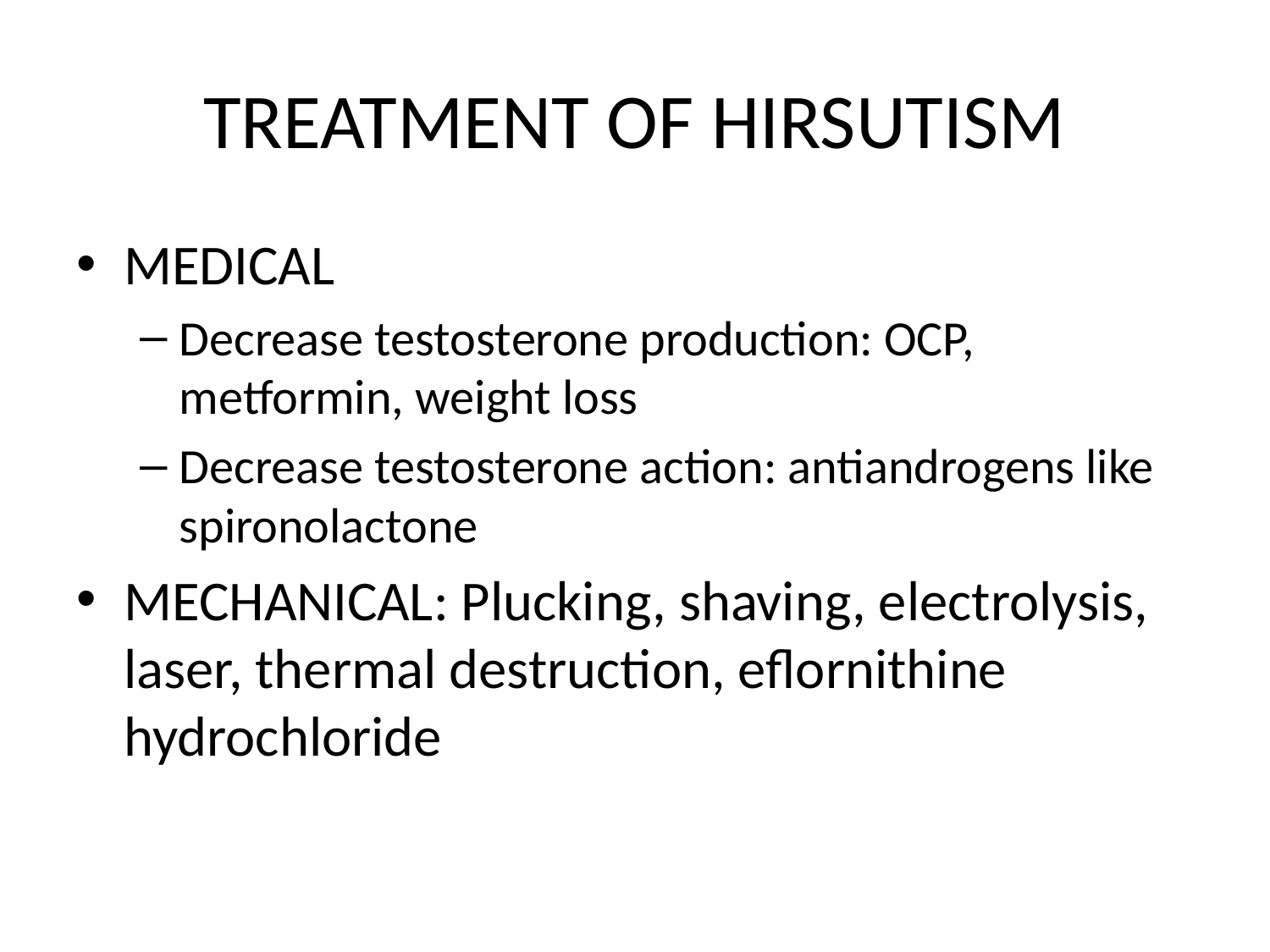

# TREATMENT OF HIRSUTISM
MEDICAL
Decrease testosterone production: OCP, metformin, weight loss
Decrease testosterone action: antiandrogens like spironolactone
MECHANICAL: Plucking, shaving, electrolysis, laser, thermal destruction, eflornithine hydrochloride